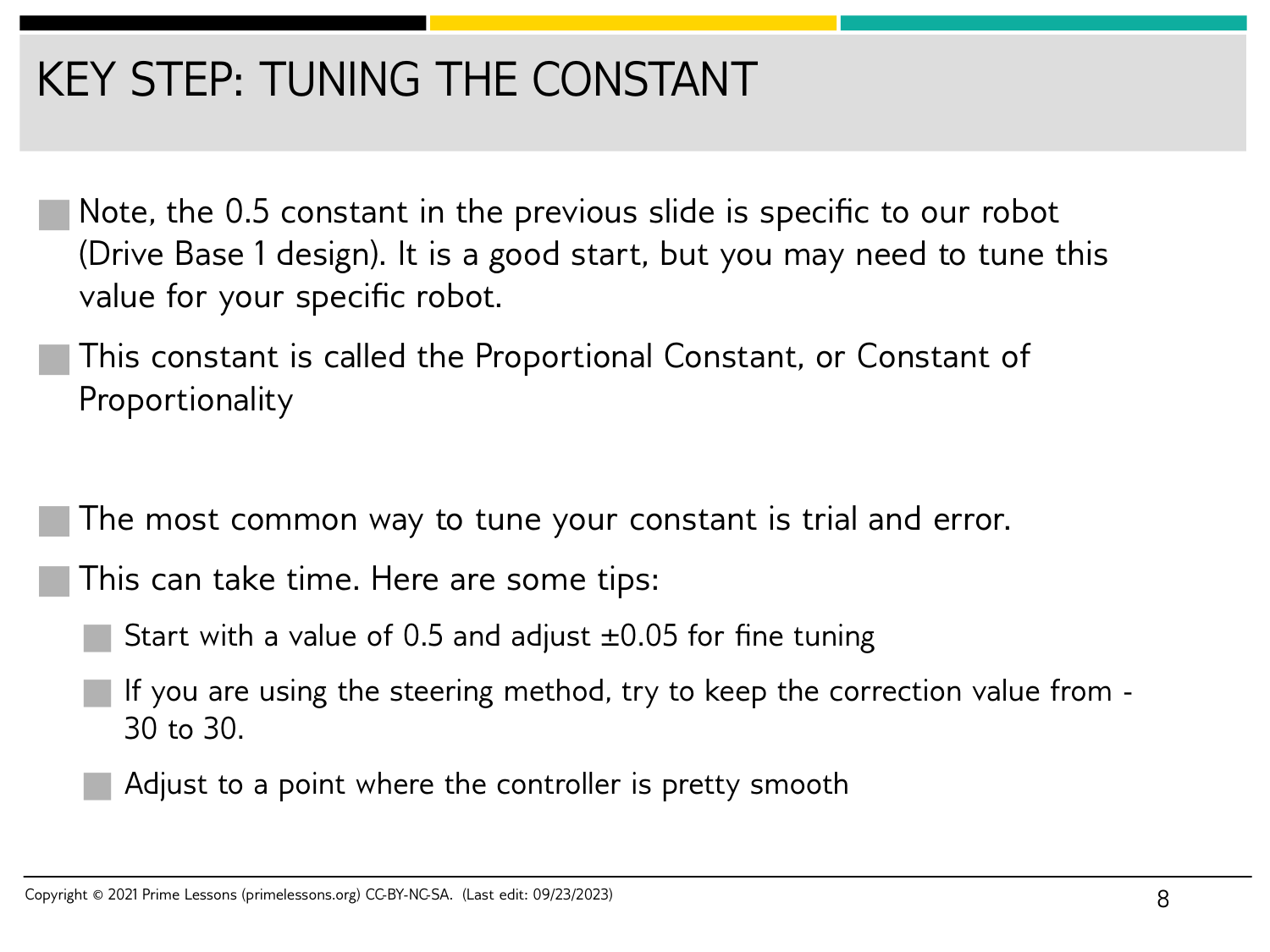

# KEY STEP: TUNING THE CONSTANT
Note, the 0.5 constant in the previous slide is specific to our robot (Drive Base 1 design). It is a good start, but you may need to tune this value for your specific robot.
This constant is called the Proportional Constant, or Constant of Proportionality

The most common way to tune your constant is trial and error.
This can take time. Here are some tips:
Start with a value of 0.5 and adjust ±0.05 for fine tuning
If you are using the steering method, try to keep the correction value from -30 to 30.
Adjust to a point where the controller is pretty smooth
8
Copyright © 2021 Prime Lessons (primelessons.org) CC-BY-NC-SA.  (Last edit: 09/23/2023)